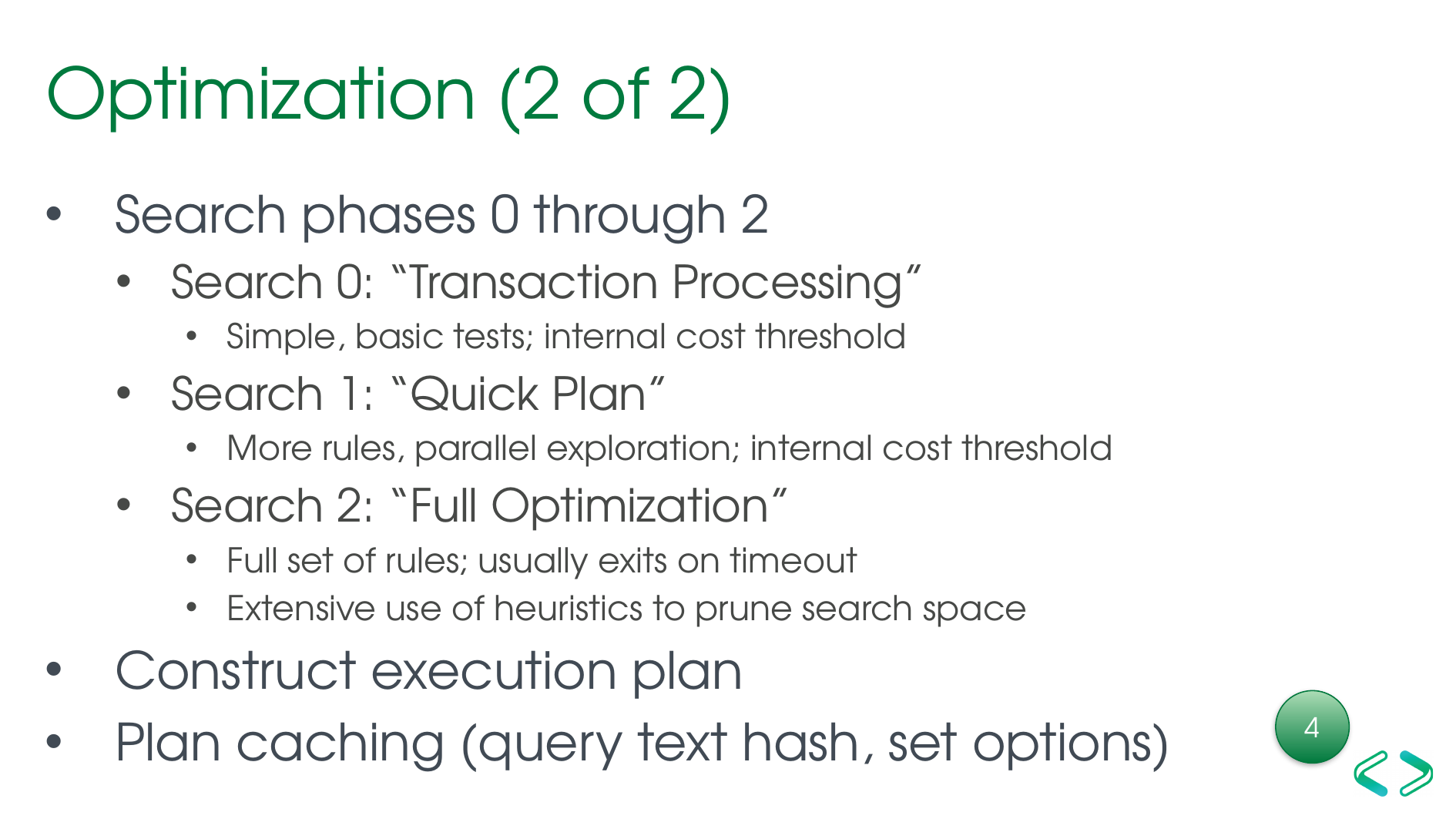

# Optimization (2 of 2)
Search phases 0 through 2
Search 0: “Transaction Processing”
Simple, basic tests; internal cost threshold
Search 1: “Quick Plan”
More rules, parallel exploration; internal cost threshold
Search 2: “Full Optimization”
Full set of rules; usually exits on timeout
Extensive use of heuristics to prune search space
Construct execution plan
Plan caching (query text hash, set options)
4